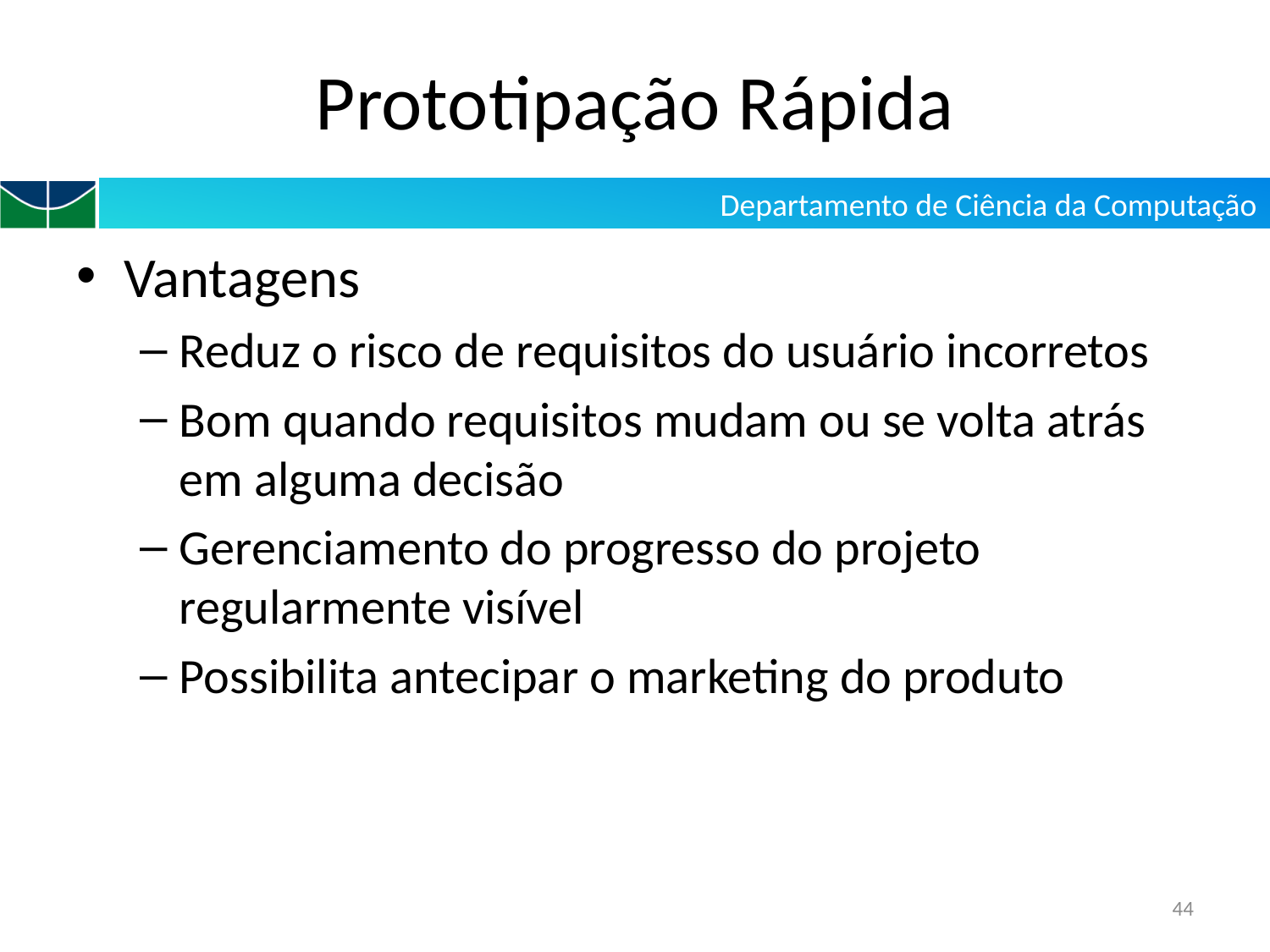

# Prototipação Rápida
Vantagens
Reduz o risco de requisitos do usuário incorretos
Bom quando requisitos mudam ou se volta atrás em alguma decisão
Gerenciamento do progresso do projeto regularmente visível
Possibilita antecipar o marketing do produto
44